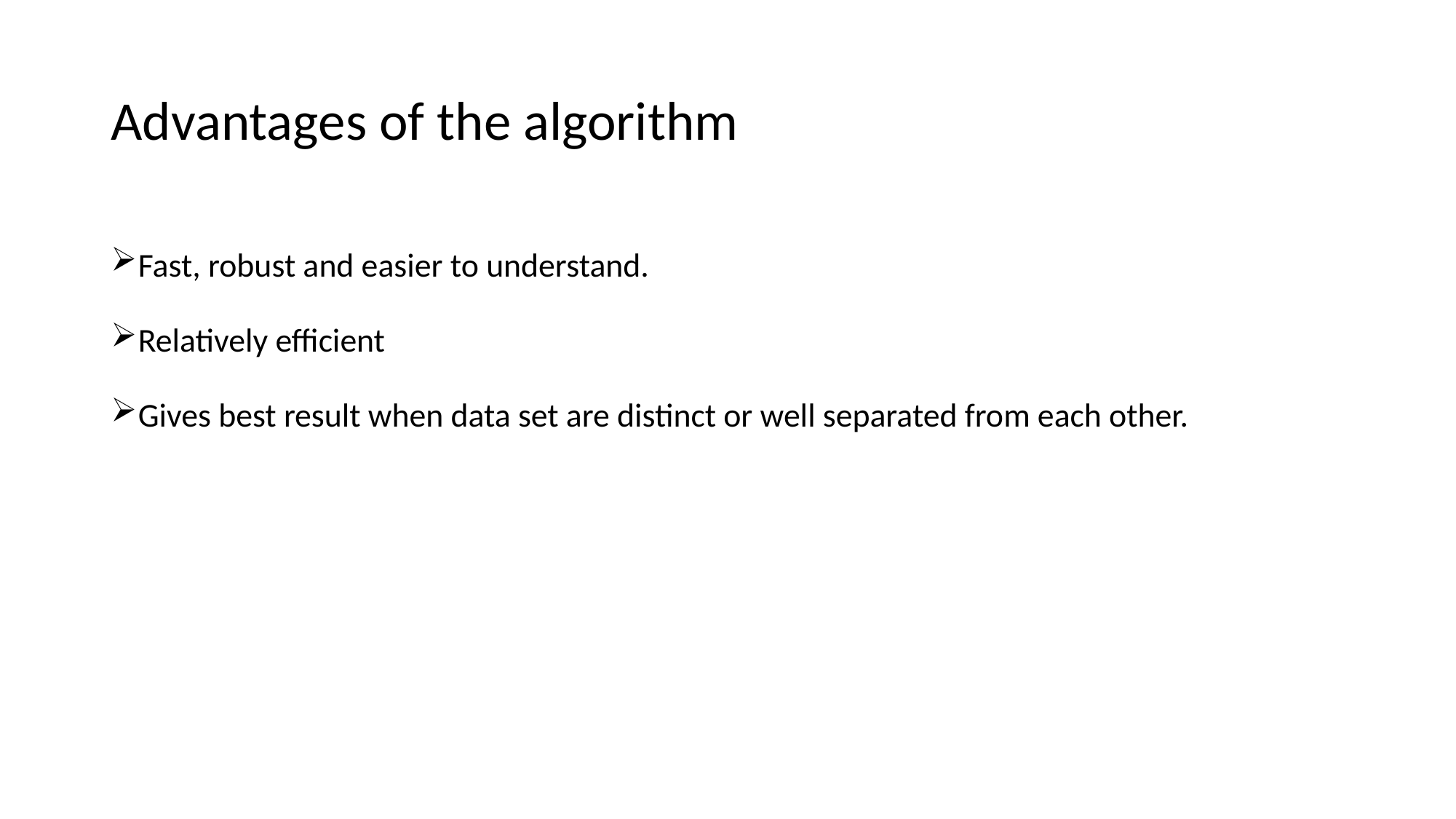

# Advantages of the algorithm
Fast, robust and easier to understand.
Relatively efficient
Gives best result when data set are distinct or well separated from each other.